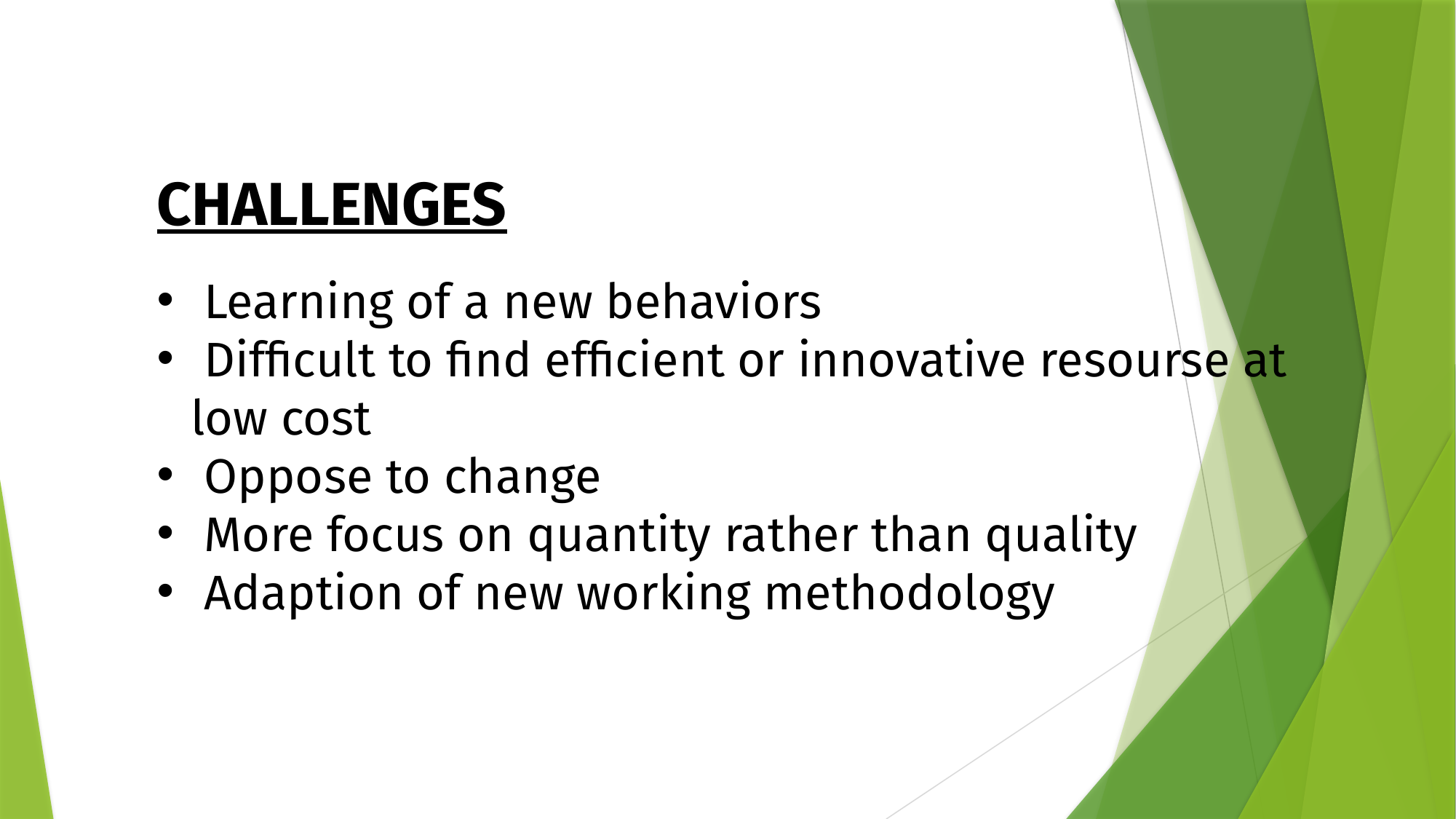

CHALLENGES

 Learning of a new behaviors
 Difficult to find efficient or innovative resourse at low cost
 Oppose to change
 More focus on quantity rather than quality
 Adaption of new working methodology